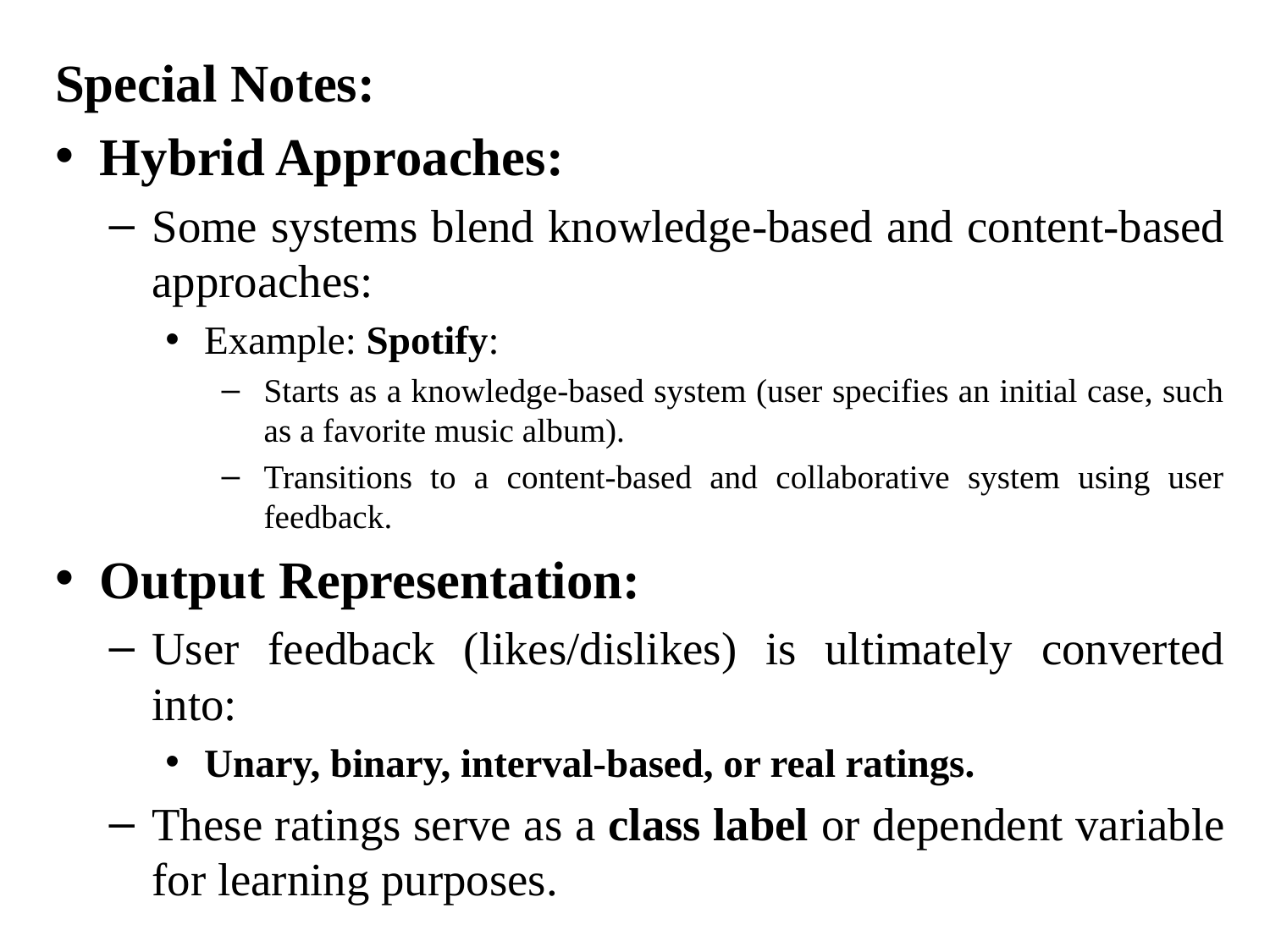

Special Notes:
Hybrid Approaches:
Some systems blend knowledge-based and content-based approaches:
Example: Spotify:
Starts as a knowledge-based system (user specifies an initial case, such as a favorite music album).
Transitions to a content-based and collaborative system using user feedback.
Output Representation:
User feedback (likes/dislikes) is ultimately converted into:
Unary, binary, interval-based, or real ratings.
These ratings serve as a class label or dependent variable for learning purposes.